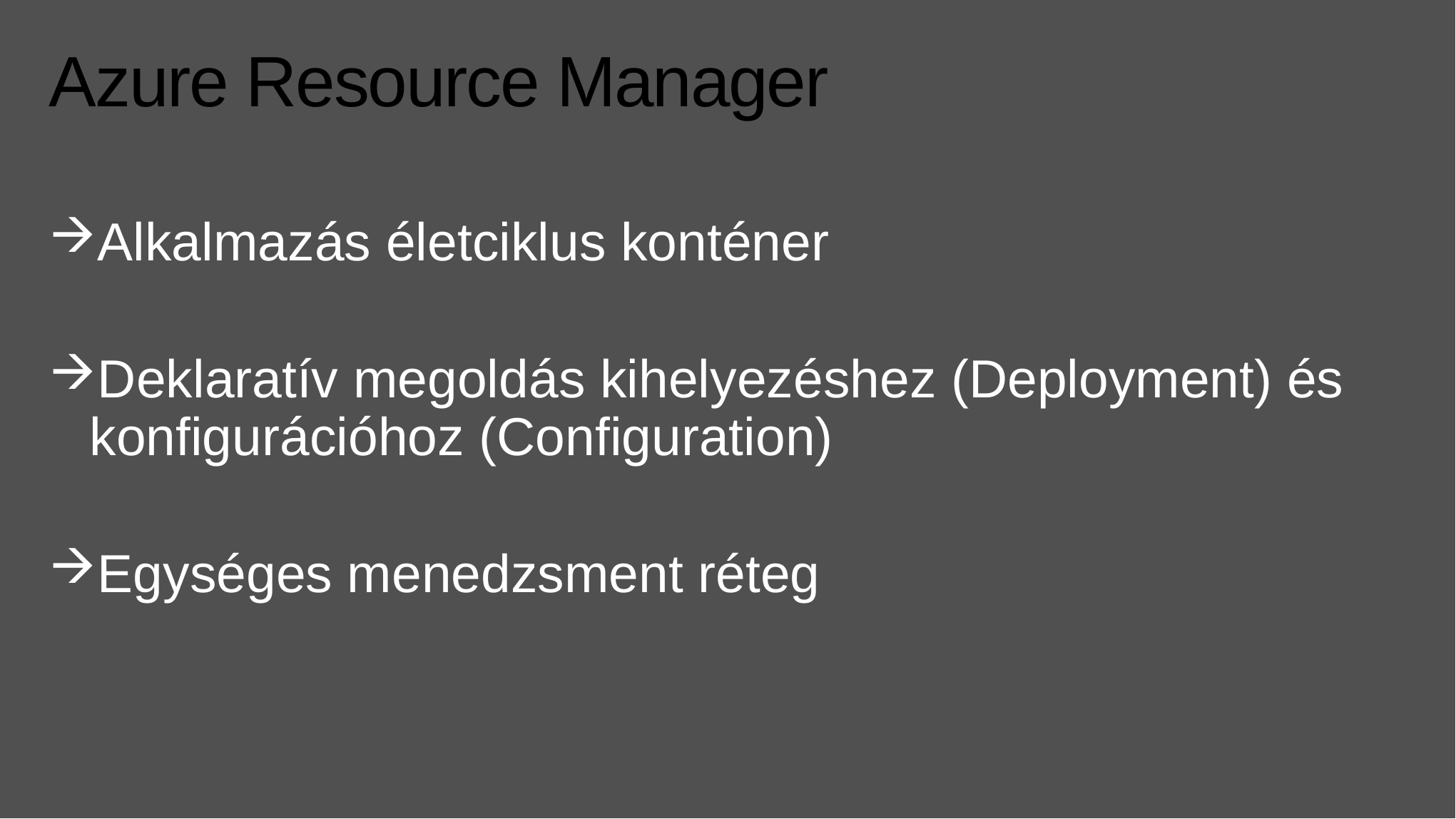

# Azure Resource Manager
Alkalmazás életciklus konténer

Deklaratív megoldás kihelyezéshez (Deployment) és konfigurációhoz (Configuration)

Egységes menedzsment réteg